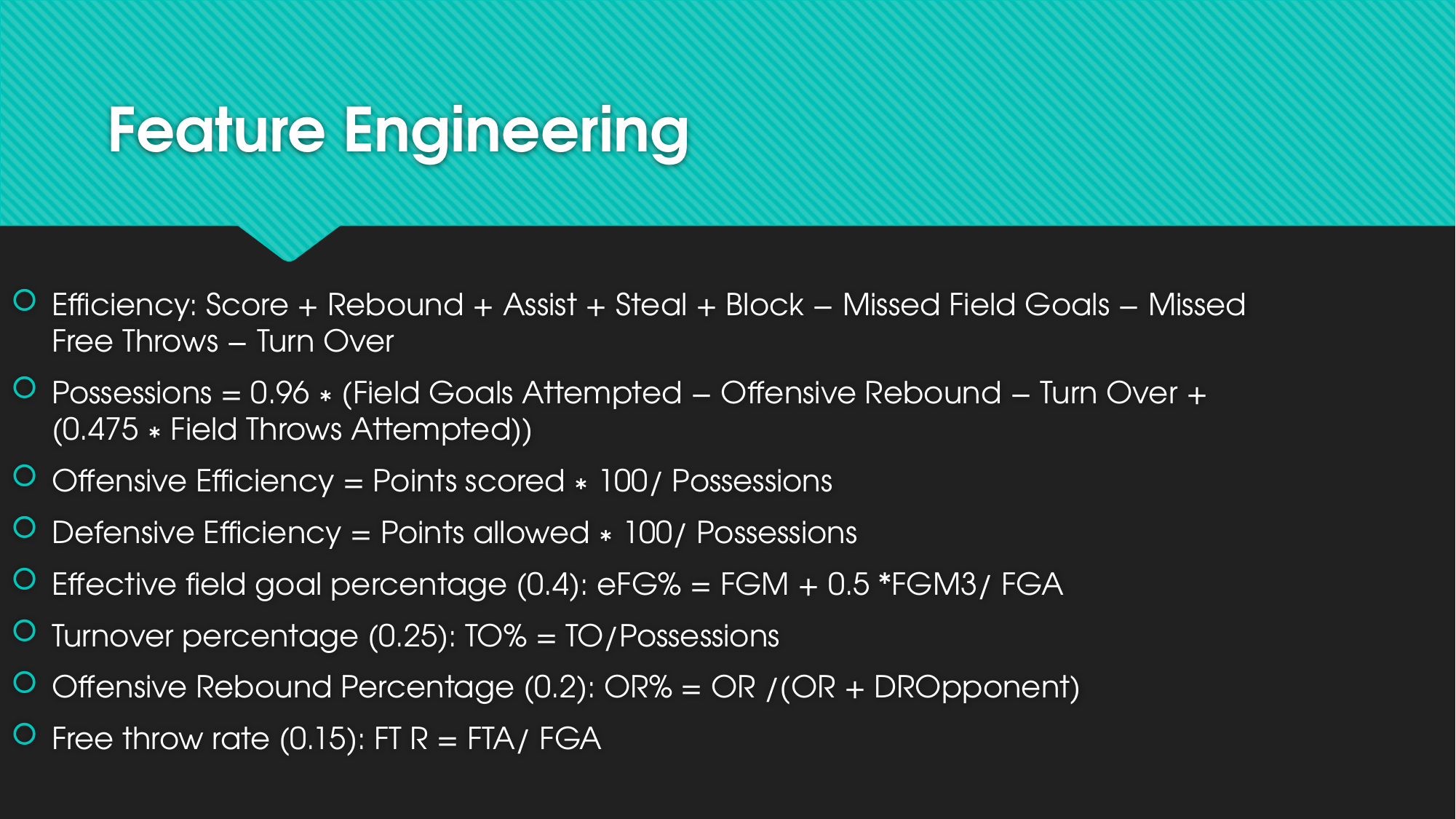

# Feature Engineering
Efficiency: Score + Rebound + Assist + Steal + Block − Missed Field Goals − Missed Free Throws − Turn Over
Possessions = 0.96 ∗ (Field Goals Attempted − Offensive Rebound − Turn Over + (0.475 ∗ Field Throws Attempted))
Offensive Efficiency = Points scored ∗ 100/ Possessions
Defensive Efficiency = Points allowed ∗ 100/ Possessions
Effective field goal percentage (0.4): eFG% = FGM + 0.5 *FGM3/ FGA
Turnover percentage (0.25): TO% = TO/Possessions
Offensive Rebound Percentage (0.2): OR% = OR /(OR + DROpponent)
Free throw rate (0.15): FT R = FTA/ FGA